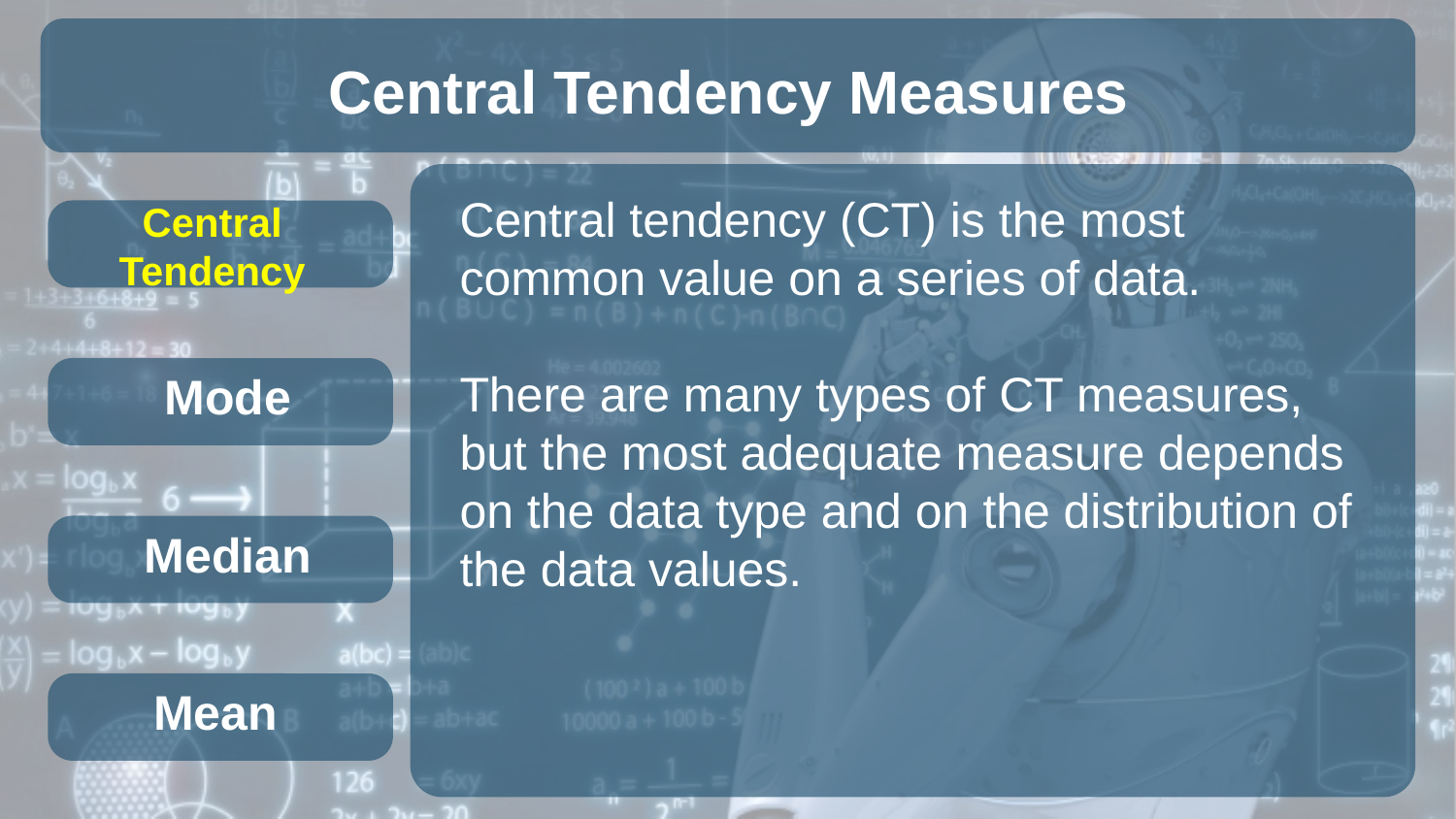

Central Tendency Measures
Central tendency (CT) is the most common value on a series of data.

There are many types of CT measures, but the most adequate measure depends on the data type and on the distribution of the data values.

Central Tendency
Mode
Median
Mean